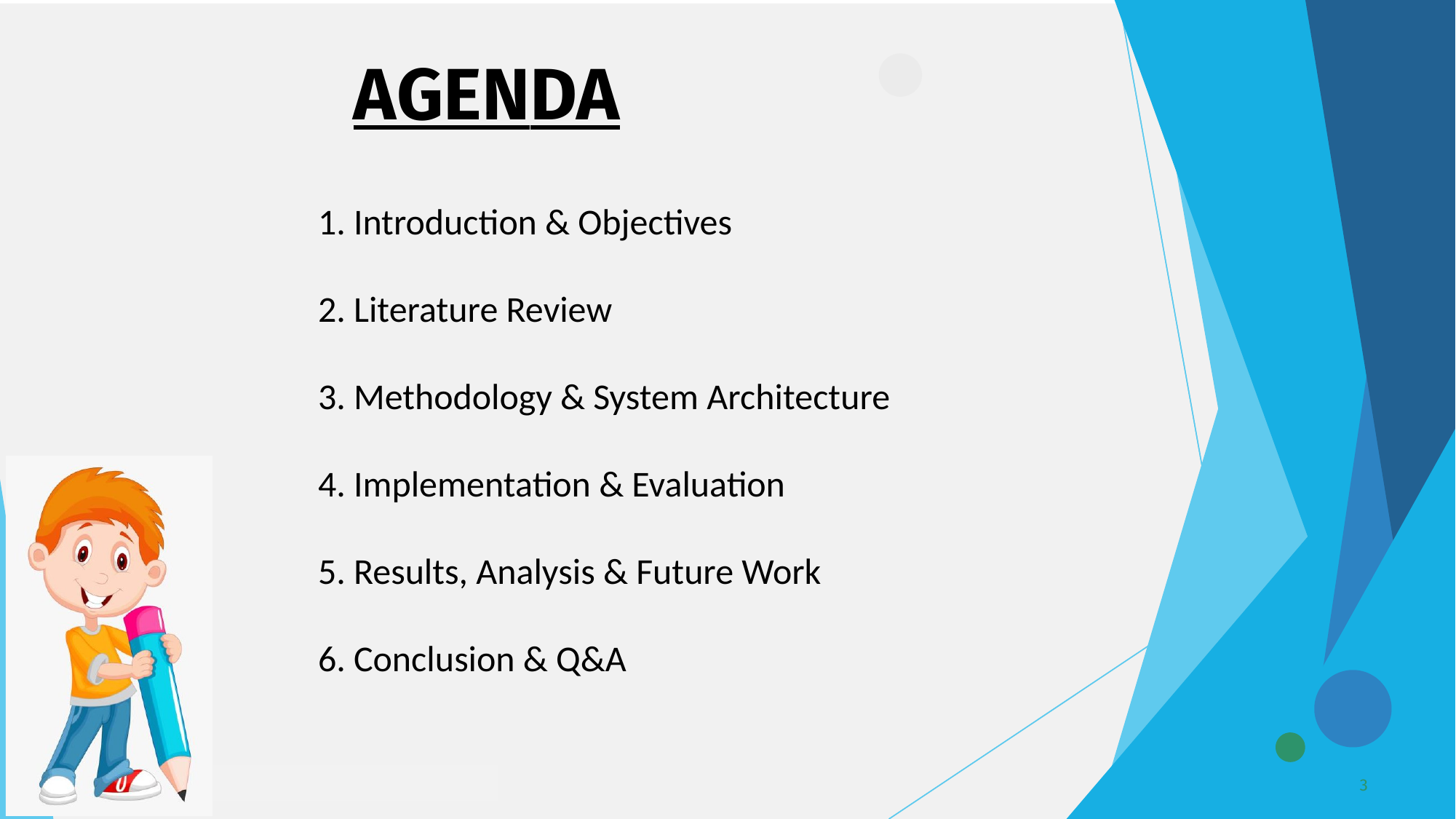

AGENDA
1. Introduction & Objectives

2. Literature Review

3. Methodology & System Architecture

4. Implementation & Evaluation

5. Results, Analysis & Future Work

6. Conclusion & Q&A

3/21/2024  Annual Review

3